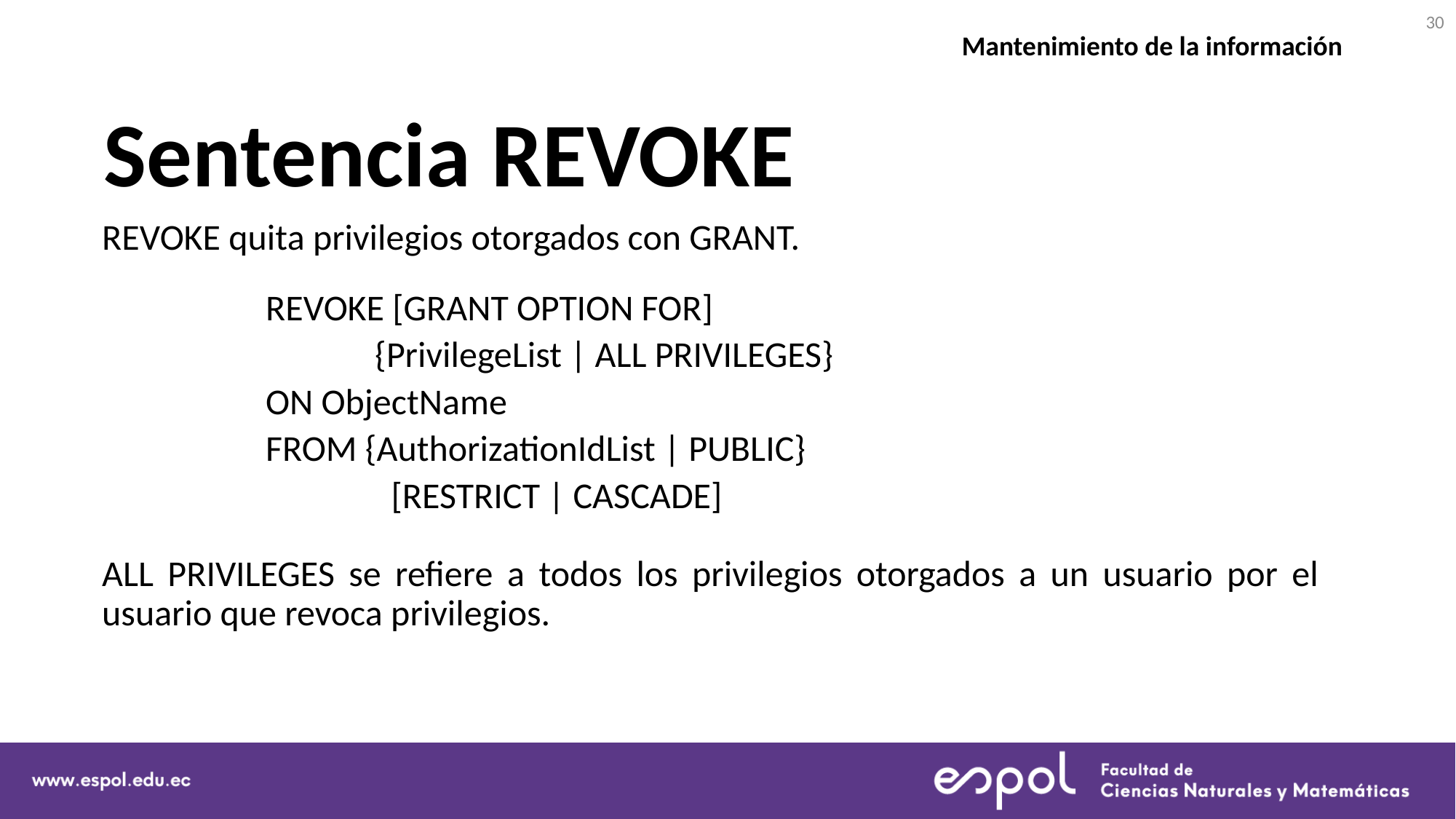

30
Mantenimiento de la información
# Sentencia REVOKE
REVOKE quita privilegios otorgados con GRANT.

	REVOKE [GRANT OPTION FOR]
		{PrivilegeList | ALL PRIVILEGES}
	ON ObjectName
	FROM {AuthorizationIdList | PUBLIC}
		  [RESTRICT | CASCADE]

ALL PRIVILEGES se refiere a todos los privilegios otorgados a un usuario por el usuario que revoca privilegios.